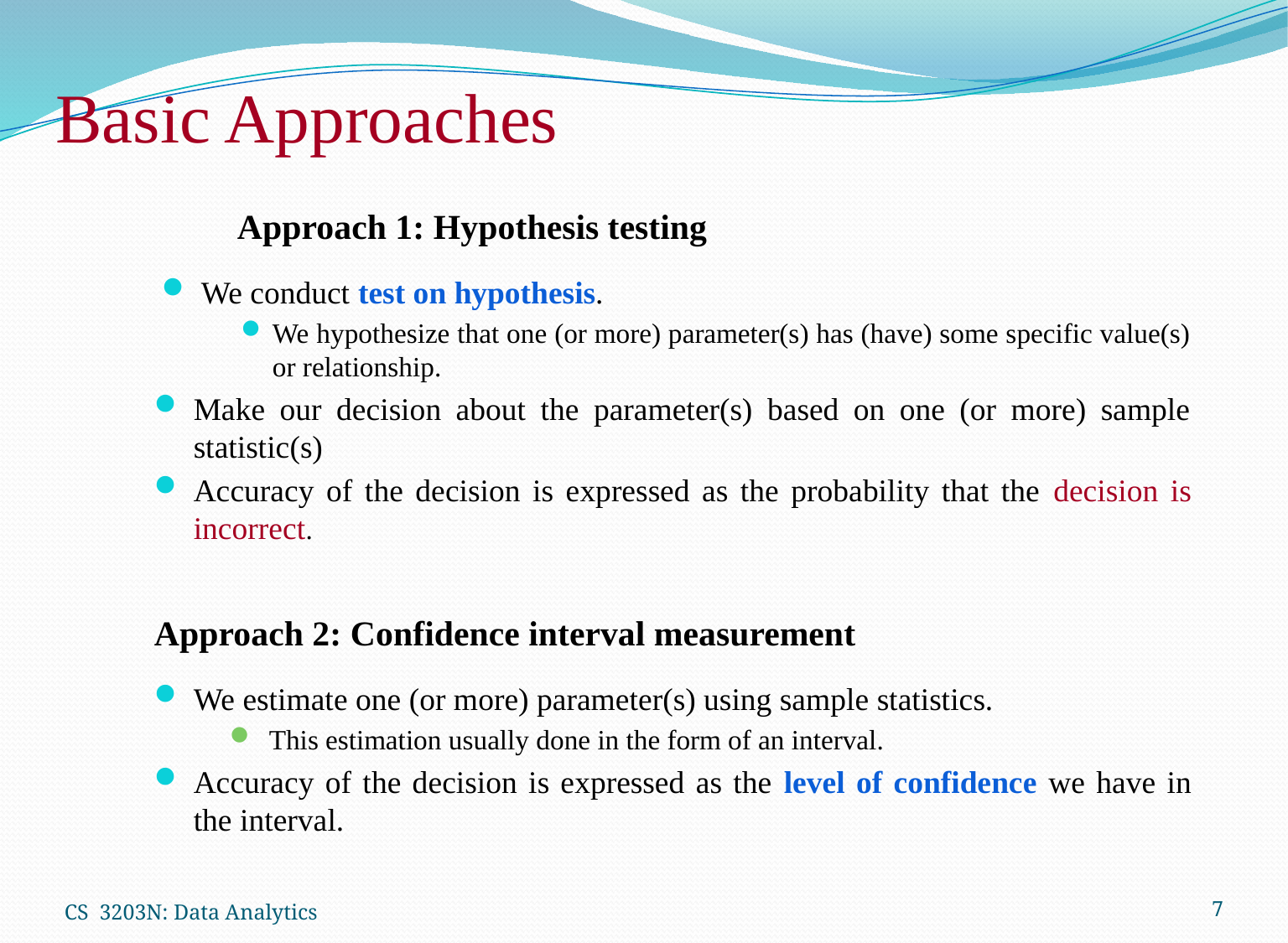

# Basic Approaches
	Approach 1: Hypothesis testing

We conduct test on hypothesis.
We hypothesize that one (or more) parameter(s) has (have) some specific value(s) or relationship.
Make our decision about the parameter(s) based on one (or more) sample statistic(s)
Accuracy of the decision is expressed as the probability that the decision is incorrect.

Approach 2: Confidence interval measurement

We estimate one (or more) parameter(s) using sample statistics.
This estimation usually done in the form of an interval.
Accuracy of the decision is expressed as the level of confidence we have in the interval.

CS  3203N: Data Analytics
7